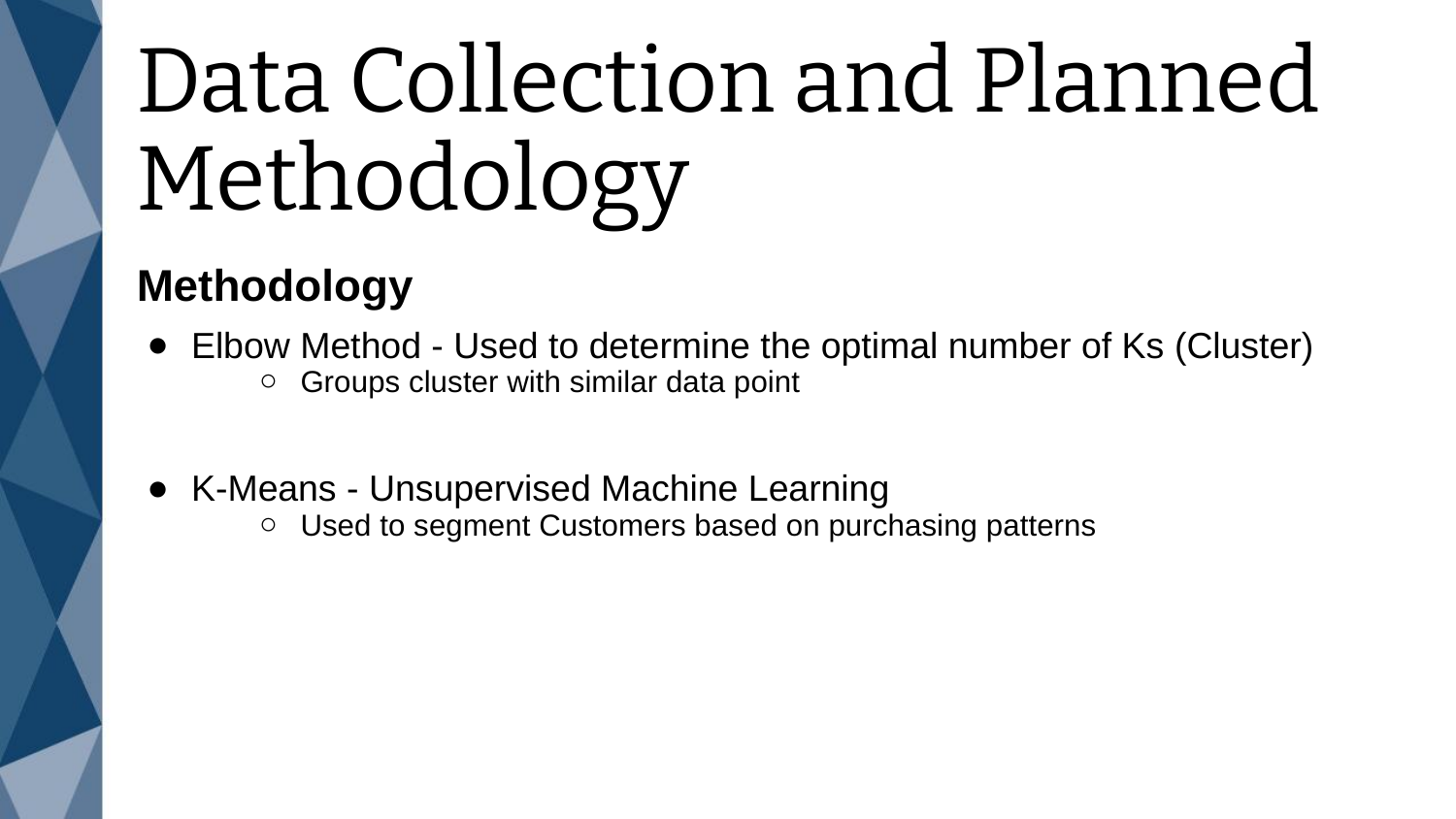

# Data Collection and Planned Methodology
Methodology
Elbow Method - Used to determine the optimal number of Ks (Cluster)
Groups cluster with similar data point

K-Means - Unsupervised Machine Learning
Used to segment Customers based on purchasing patterns